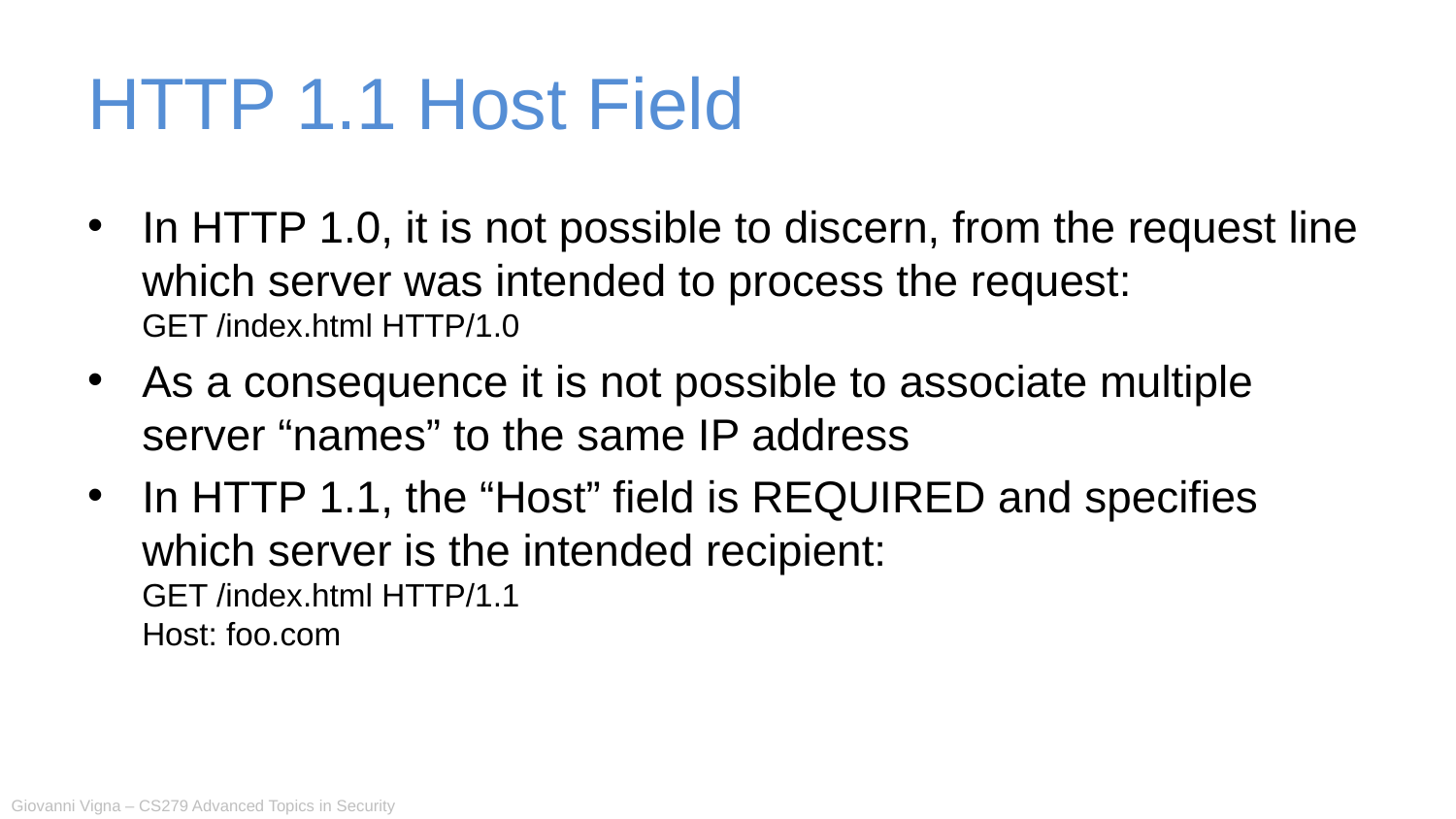

# HTTP 1.1 Host Field
In HTTP 1.0, it is not possible to discern, from the request line which server was intended to process the request:
GET /index.html HTTP/1.0
As a consequence it is not possible to associate multiple server “names” to the same IP address
In HTTP 1.1, the “Host” field is REQUIRED and specifies which server is the intended recipient:
GET /index.html HTTP/1.1
Host: foo.com